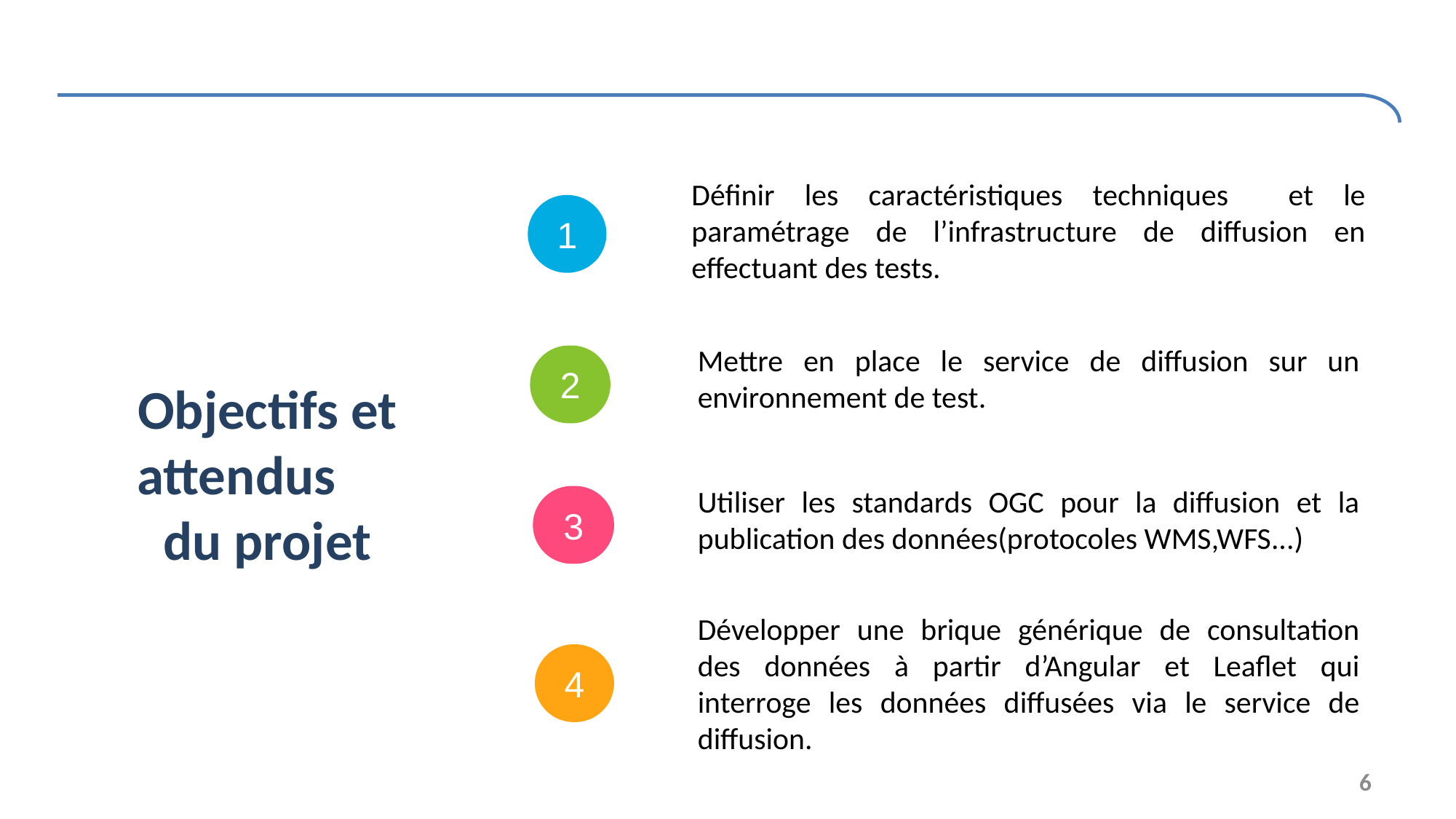

Définir les caractéristiques techniques  et le paramétrage de l’infrastructure de diffusion en effectuant des tests.
1
Mettre en place le service de diffusion sur un environnement de test.
2
Objectifs et attendus      du projet
Utiliser les standards OGC pour la diffusion et la publication des données(protocoles WMS,WFS...)
3
Développer une brique générique de consultation des données à partir d’Angular et Leaflet qui interroge les données diffusées via le service de diffusion.
4

6